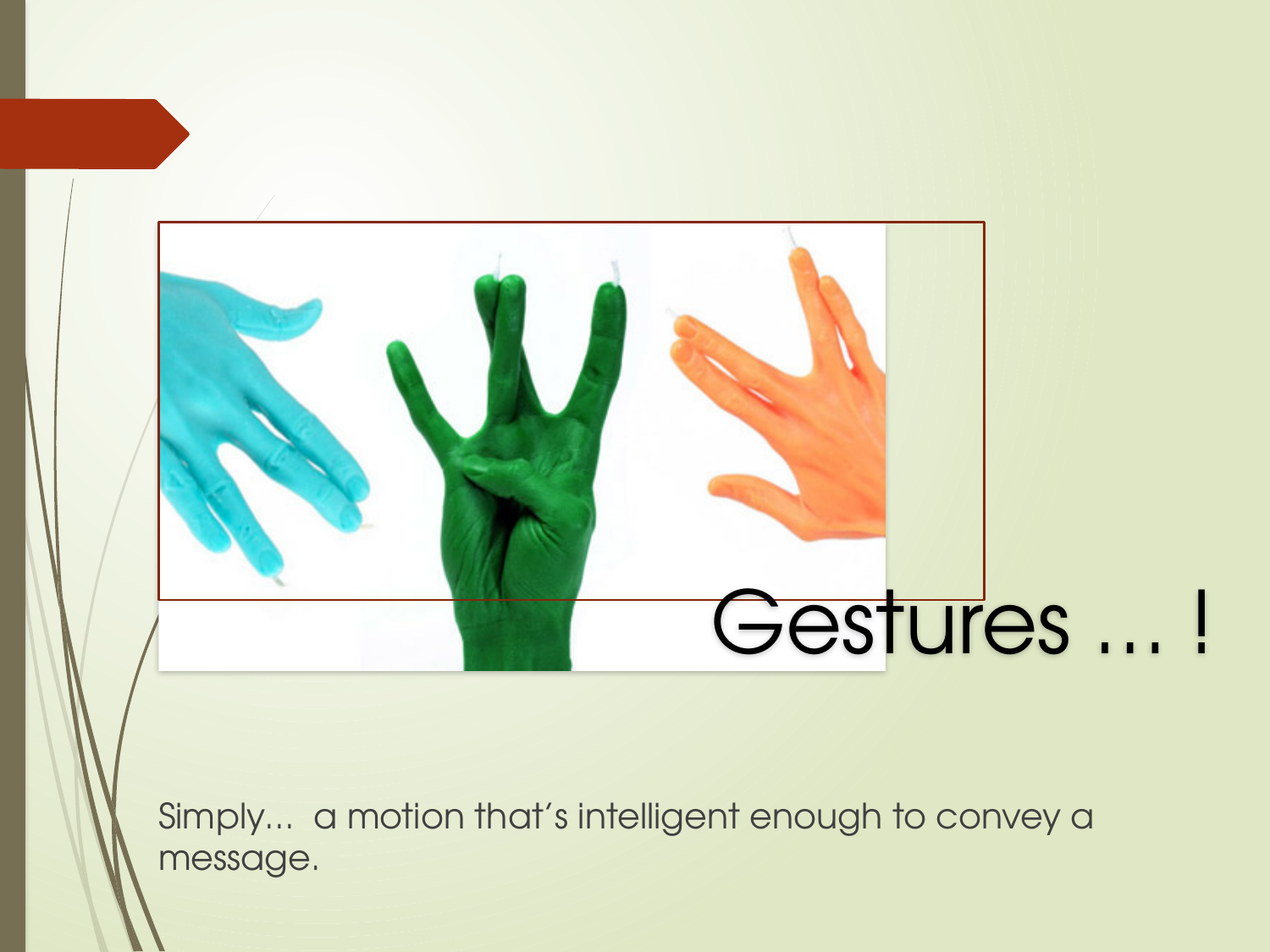

Gestures … !

Simply…  a motion that’s intelligent enough to convey a  message.